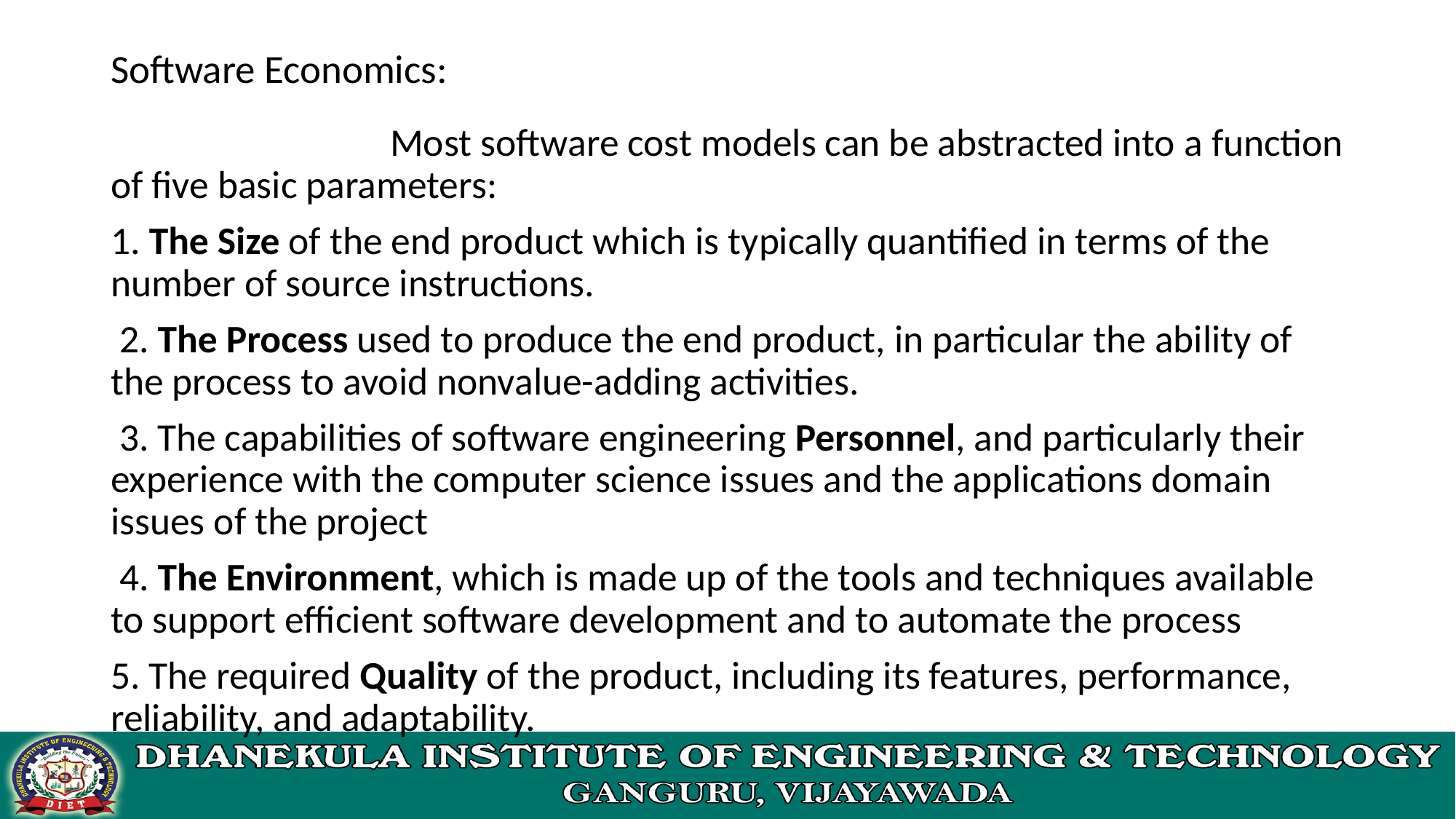

# Software Economics:
                                Most software cost models can be abstracted into a function of five basic parameters:
1. The Size of the end product which is typically quantified in terms of the number of source instructions.
 2. The Process used to produce the end product, in particular the ability of the process to avoid nonvalue-adding activities.
 3. The capabilities of software engineering Personnel, and particularly their experience with the computer science issues and the applications domain issues of the project
 4. The Environment, which is made up of the tools and techniques available to support efficient software development and to automate the process
5. The required Quality of the product, including its features, performance, reliability, and adaptability.